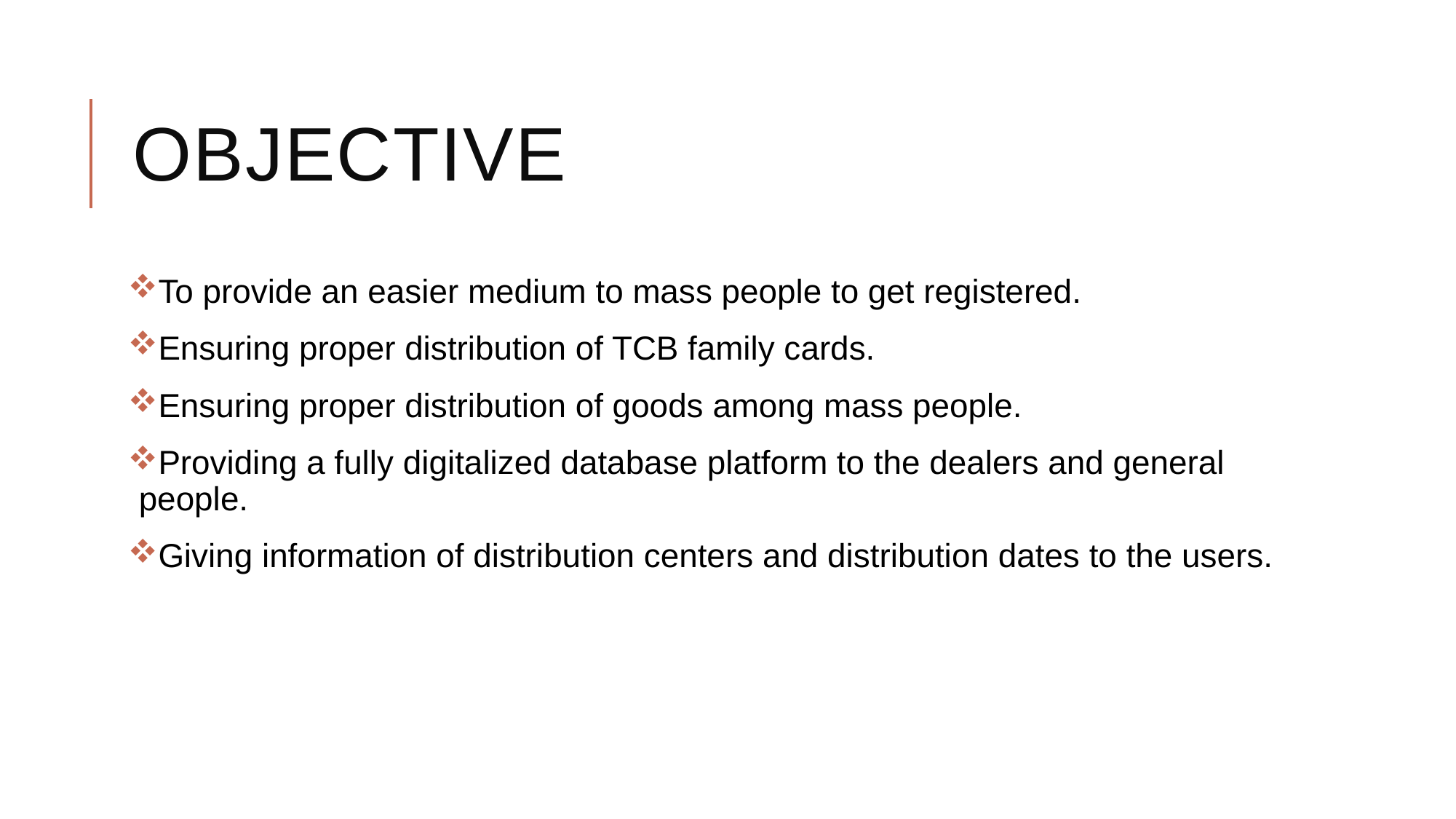

# Objective
To provide an easier medium to mass people to get registered.
Ensuring proper distribution of TCB family cards.
Ensuring proper distribution of goods among mass people.
Providing a fully digitalized database platform to the dealers and general people.
Giving information of distribution centers and distribution dates to the users.